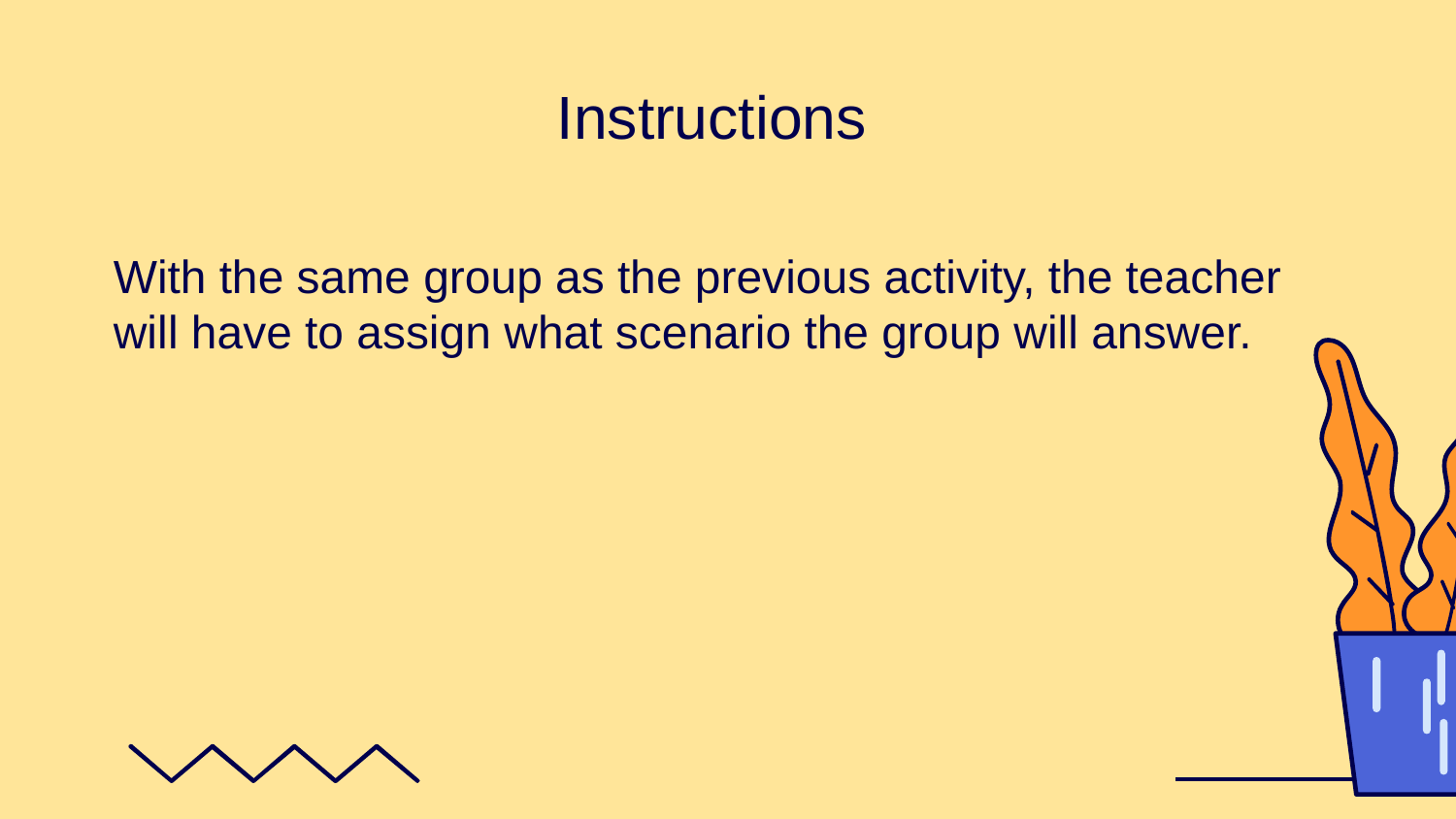

# Instructions
With the same group as the previous activity, the teacher will have to assign what scenario the group will answer.